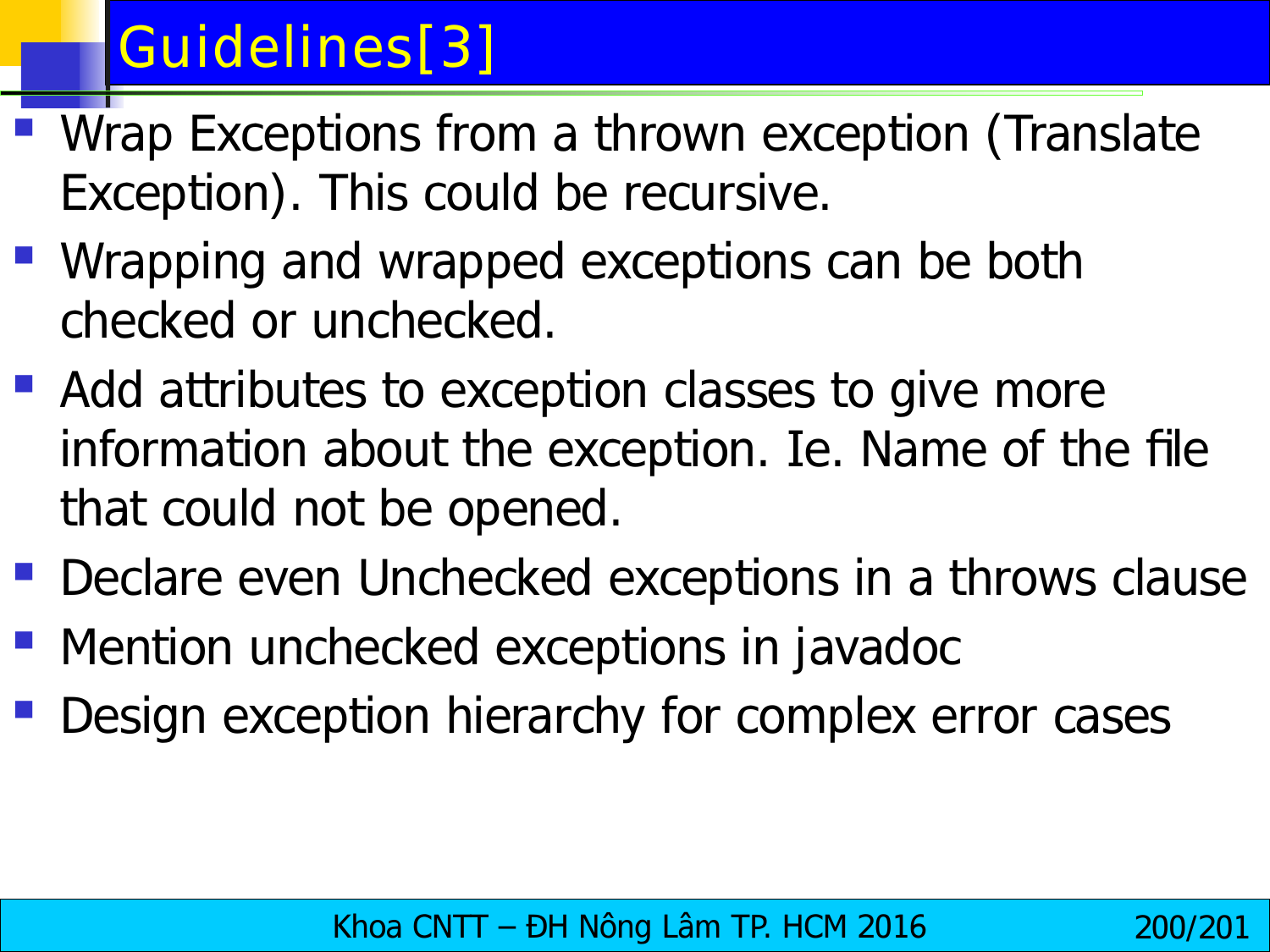

# Guidelines[3]
Wrap Exceptions from a thrown exception (Translate Exception). This could be recursive.
Wrapping and wrapped exceptions can be both checked or unchecked.
Add attributes to exception classes to give more information about the exception. Ie. Name of the file that could not be opened.
Declare even Unchecked exceptions in a throws clause
Mention unchecked exceptions in javadoc
Design exception hierarchy for complex error cases